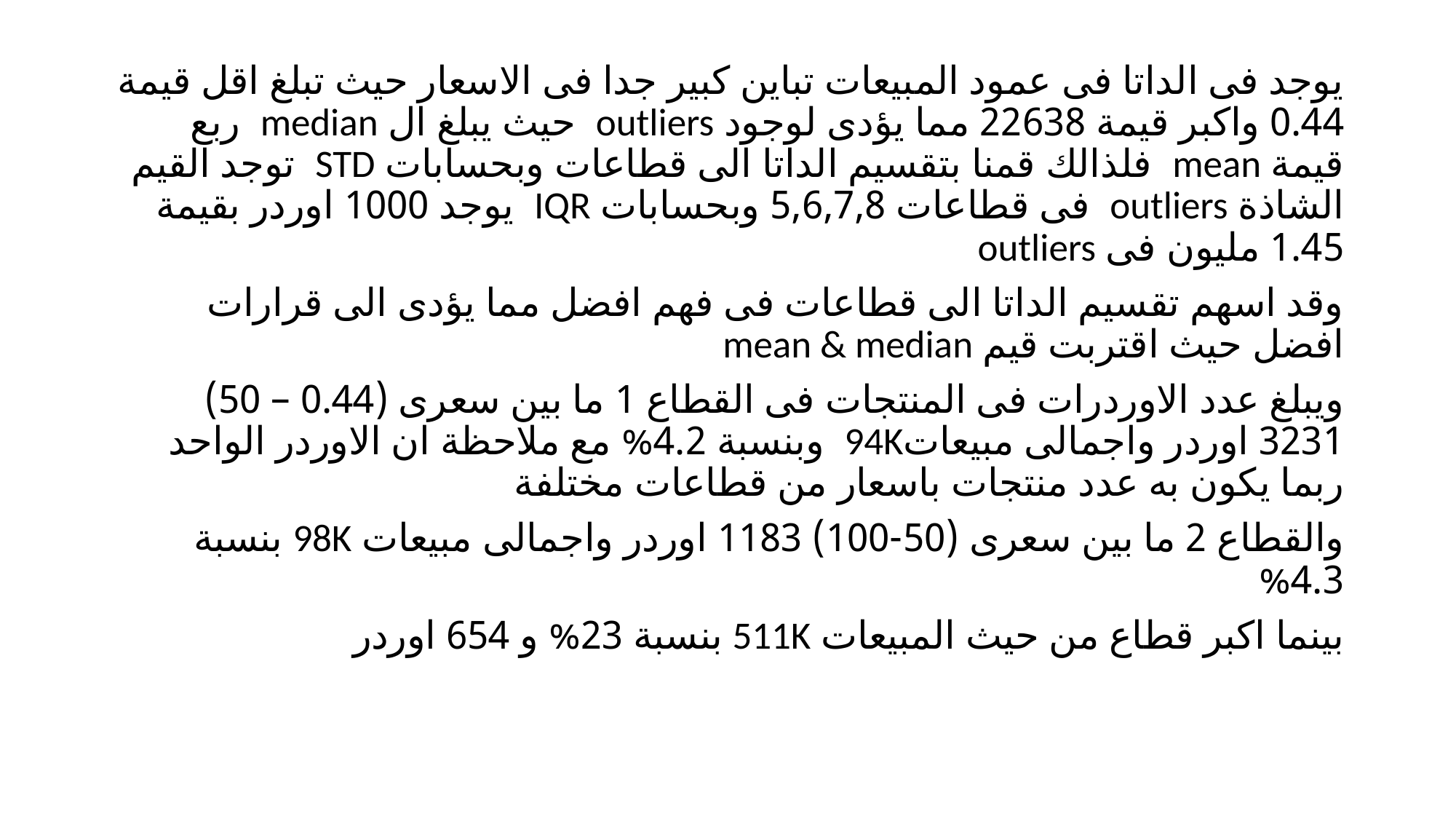

يوجد فى الداتا فى عمود المبيعات تباين كبير جدا فى الاسعار حيث تبلغ اقل قيمة 0.44 واكبر قيمة 22638 مما يؤدى لوجود outliers  حيث يبلغ ال median  ربع قيمة mean  فلذالك قمنا بتقسيم الداتا الى قطاعات وبحسابات STD  توجد القيم الشاذة outliers  فى قطاعات 5,6,7,8 وبحسابات IQR  يوجد 1000 اوردر بقيمة 1.45 مليون فى outliers
وقد اسهم تقسيم الداتا الى قطاعات فى فهم افضل مما يؤدى الى قرارات افضل حيث اقتربت قيم mean & median
ويبلغ عدد الاوردرات فى المنتجات فى القطاع 1 ما بين سعرى (0.44 – 50) 3231 اوردر واجمالى مبيعات94K  وبنسبة 4.2% مع ملاحظة ان الاوردر الواحد ربما يكون به عدد منتجات باسعار من قطاعات مختلفة
والقطاع 2 ما بين سعرى (50-100) 1183 اوردر واجمالى مبيعات 98K بنسبة 4.3%
بينما اكبر قطاع من حيث المبيعات 511K بنسبة 23% و 654 اوردر